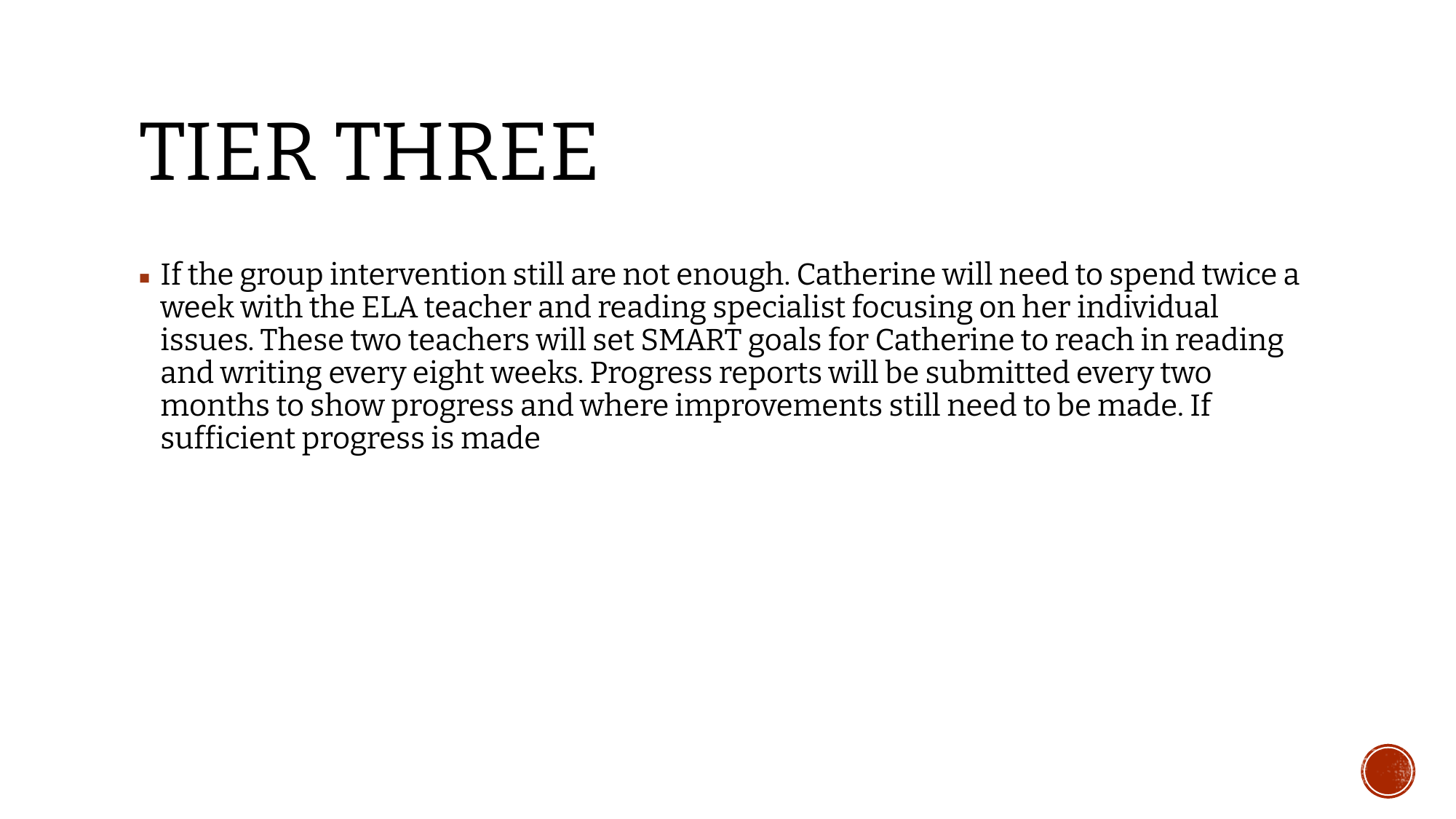

# TIER THREE
If the group intervention still are not enough. Catherine will need to spend twice a week with the ELA teacher and reading specialist focusing on her individual issues. These two teachers will set SMART goals for Catherine to reach in reading and writing every eight weeks. Progress reports will be submitted every two months to show progress and where improvements still need to be made. If sufficient progress is made